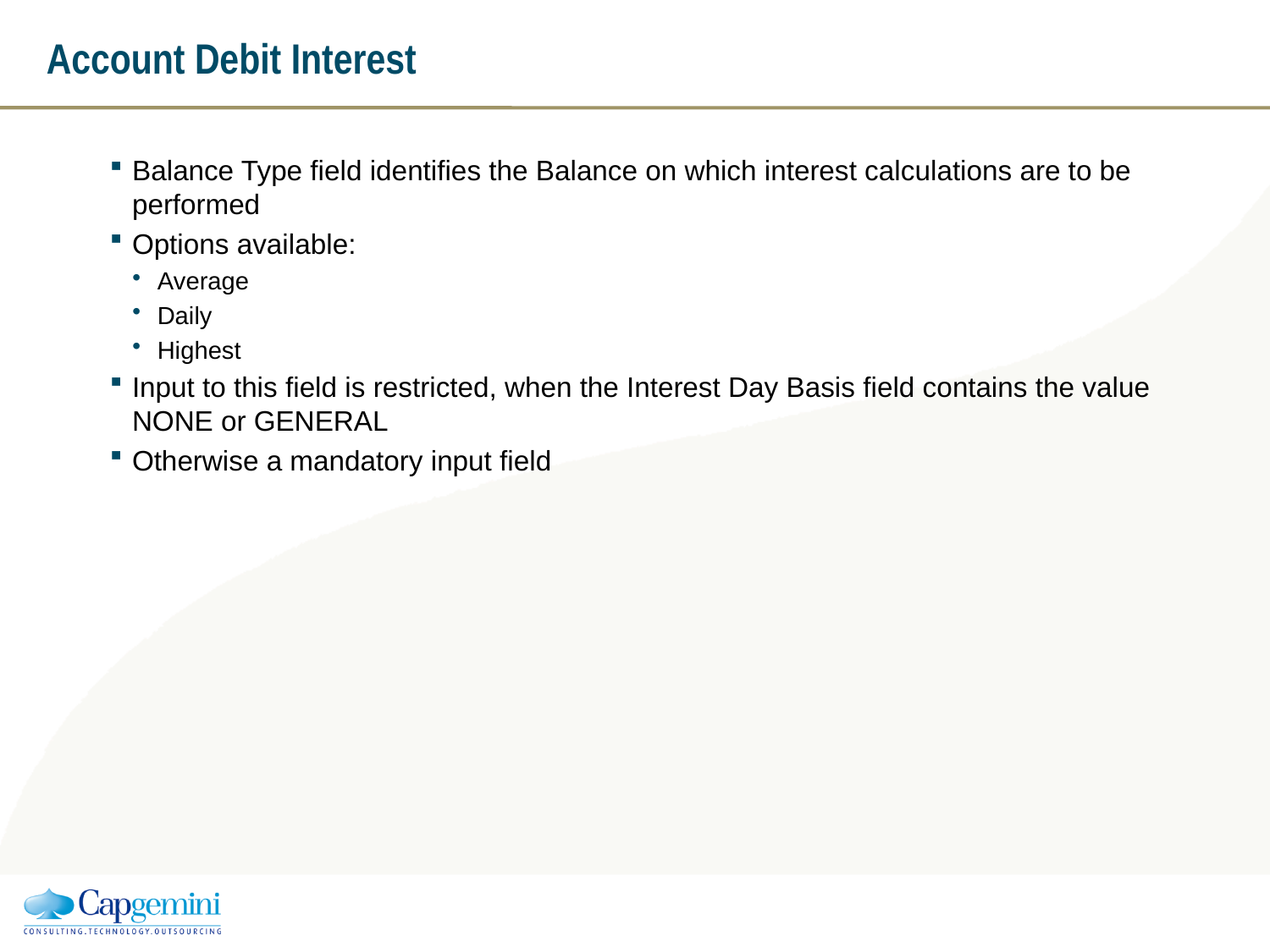

# Account Debit Interest
Balance Type field identifies the Balance on which interest calculations are to be performed
Options available:
Average
Daily
Highest
Input to this field is restricted, when the Interest Day Basis field contains the value NONE or GENERAL
Otherwise a mandatory input field